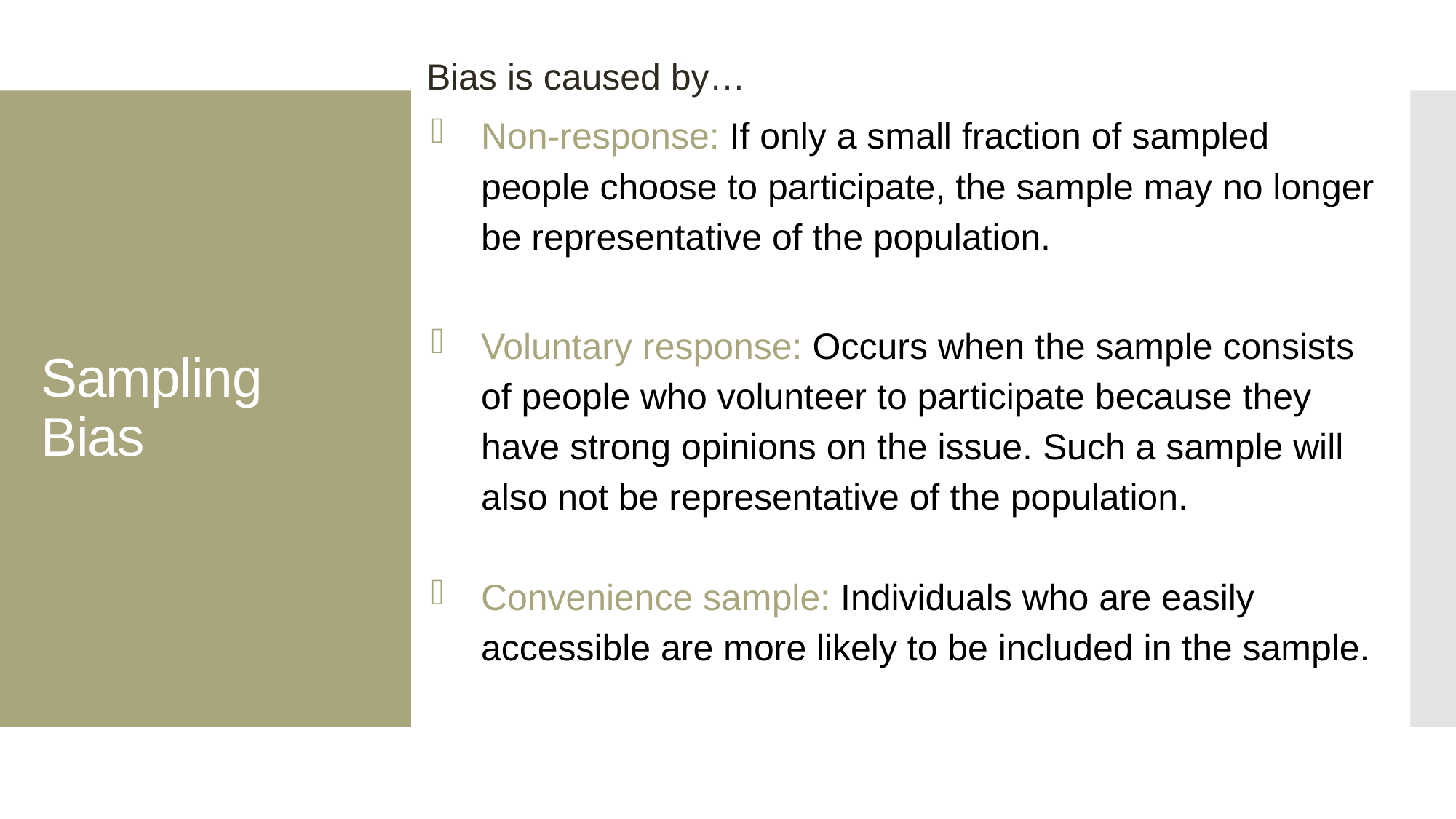

Bias is caused by…
Non-response: If only a small fraction of sampled people choose to participate, the sample may no longer be representative of the population.

Voluntary response: Occurs when the sample consists of people who volunteer to participate because they have strong opinions on the issue. Such a sample will also not be representative of the population.

Convenience sample: Individuals who are easily accessible are more likely to be included in the sample.

Sampling Bias